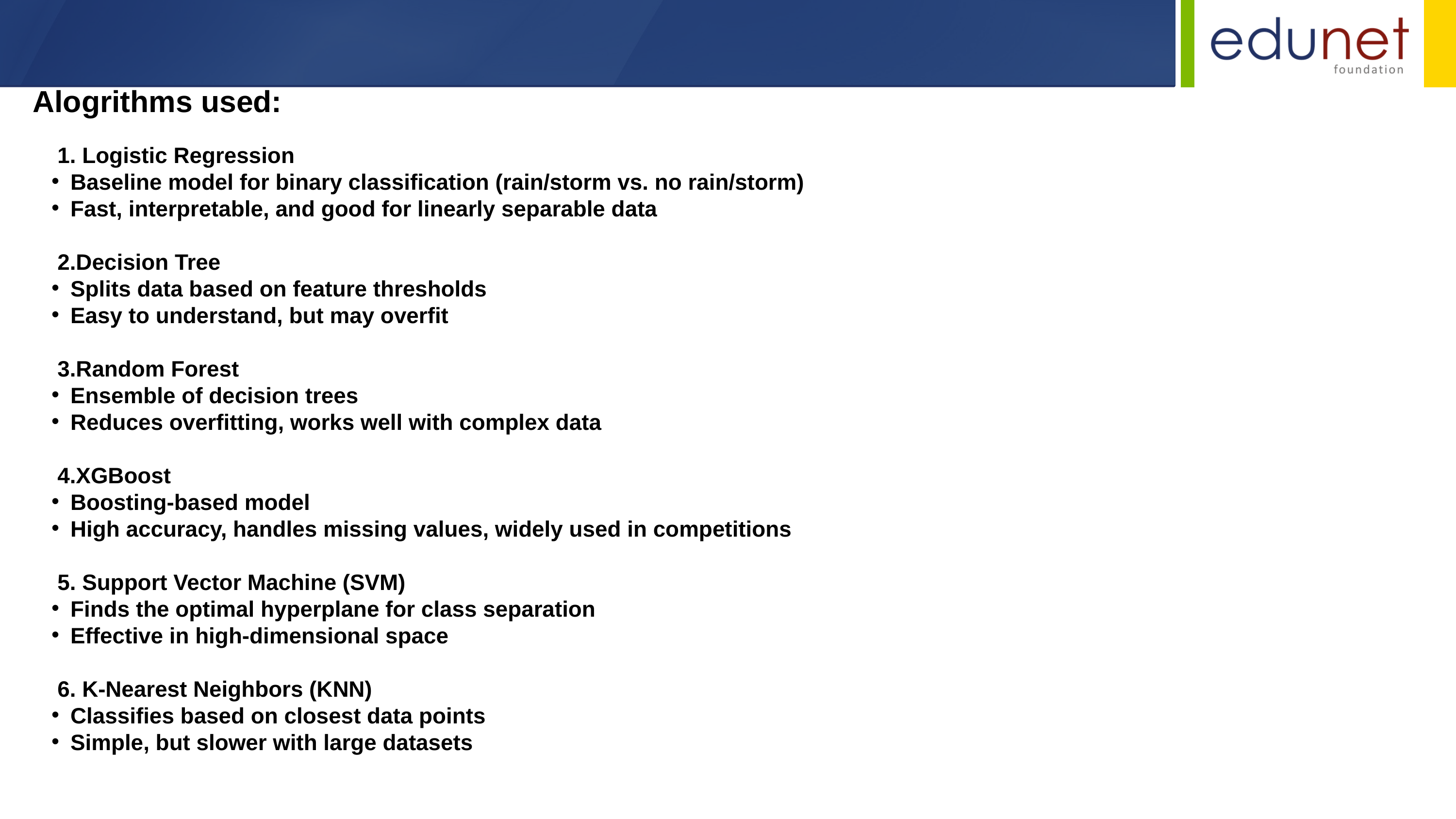

Alogrithms used:
    1. Logistic Regression
Baseline model for binary classification (rain/storm vs. no rain/storm)
Fast, interpretable, and good for linearly separable data

    2.Decision Tree
Splits data based on feature thresholds
Easy to understand, but may overfit

    3.Random Forest
Ensemble of decision trees
Reduces overfitting, works well with complex data

    4.XGBoost
Boosting-based model
High accuracy, handles missing values, widely used in competitions

    5. Support Vector Machine (SVM)
Finds the optimal hyperplane for class separation
Effective in high-dimensional space

    6. K-Nearest Neighbors (KNN)
Classifies based on closest data points
Simple, but slower with large datasets